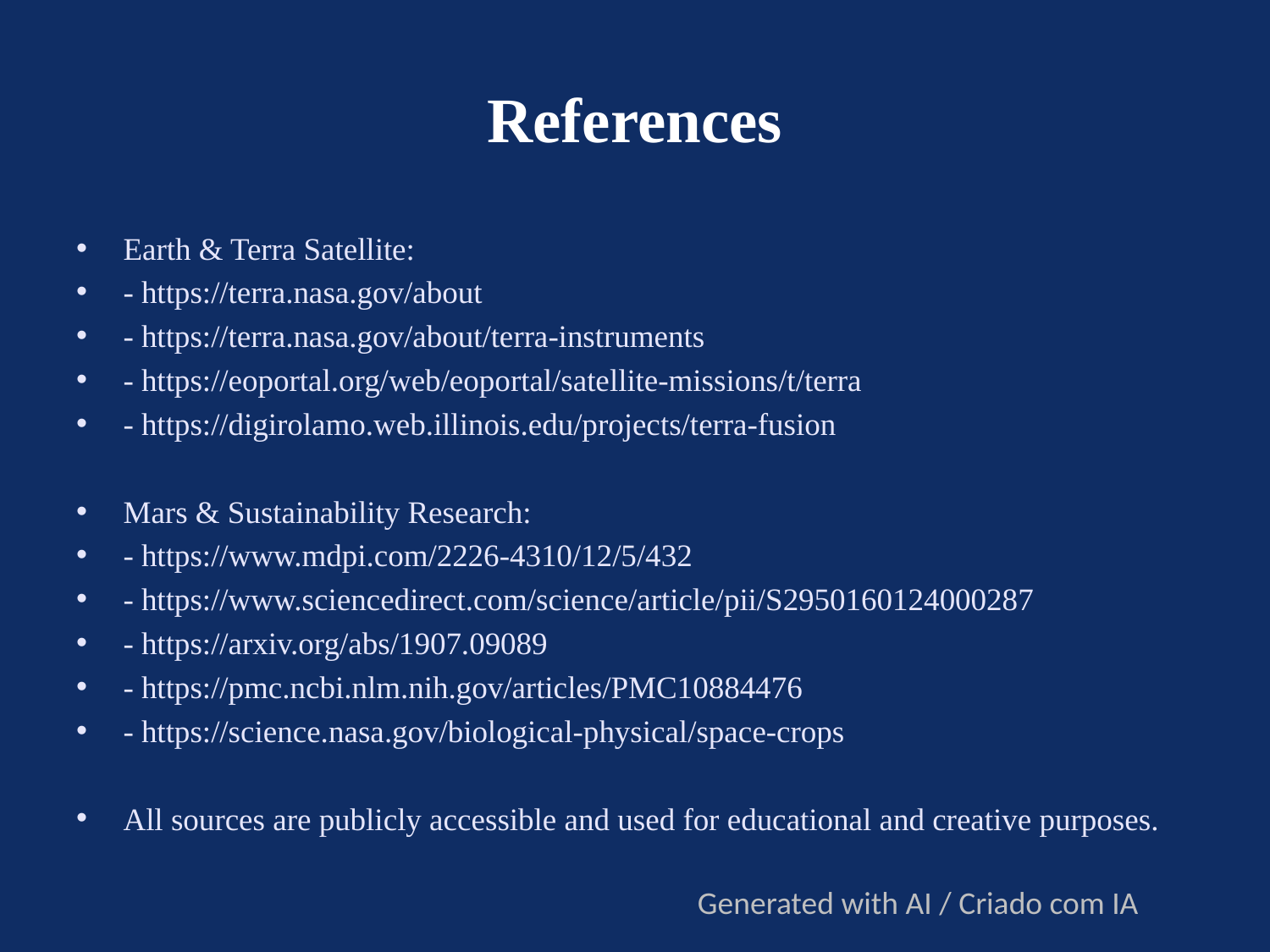

# References
Earth & Terra Satellite:
- https://terra.nasa.gov/about
- https://terra.nasa.gov/about/terra-instruments
- https://eoportal.org/web/eoportal/satellite-missions/t/terra
- https://digirolamo.web.illinois.edu/projects/terra-fusion

Mars & Sustainability Research:
- https://www.mdpi.com/2226-4310/12/5/432
- https://www.sciencedirect.com/science/article/pii/S2950160124000287
- https://arxiv.org/abs/1907.09089
- https://pmc.ncbi.nlm.nih.gov/articles/PMC10884476
- https://science.nasa.gov/biological-physical/space-crops

All sources are publicly accessible and used for educational and creative purposes.
Generated with AI / Criado com IA